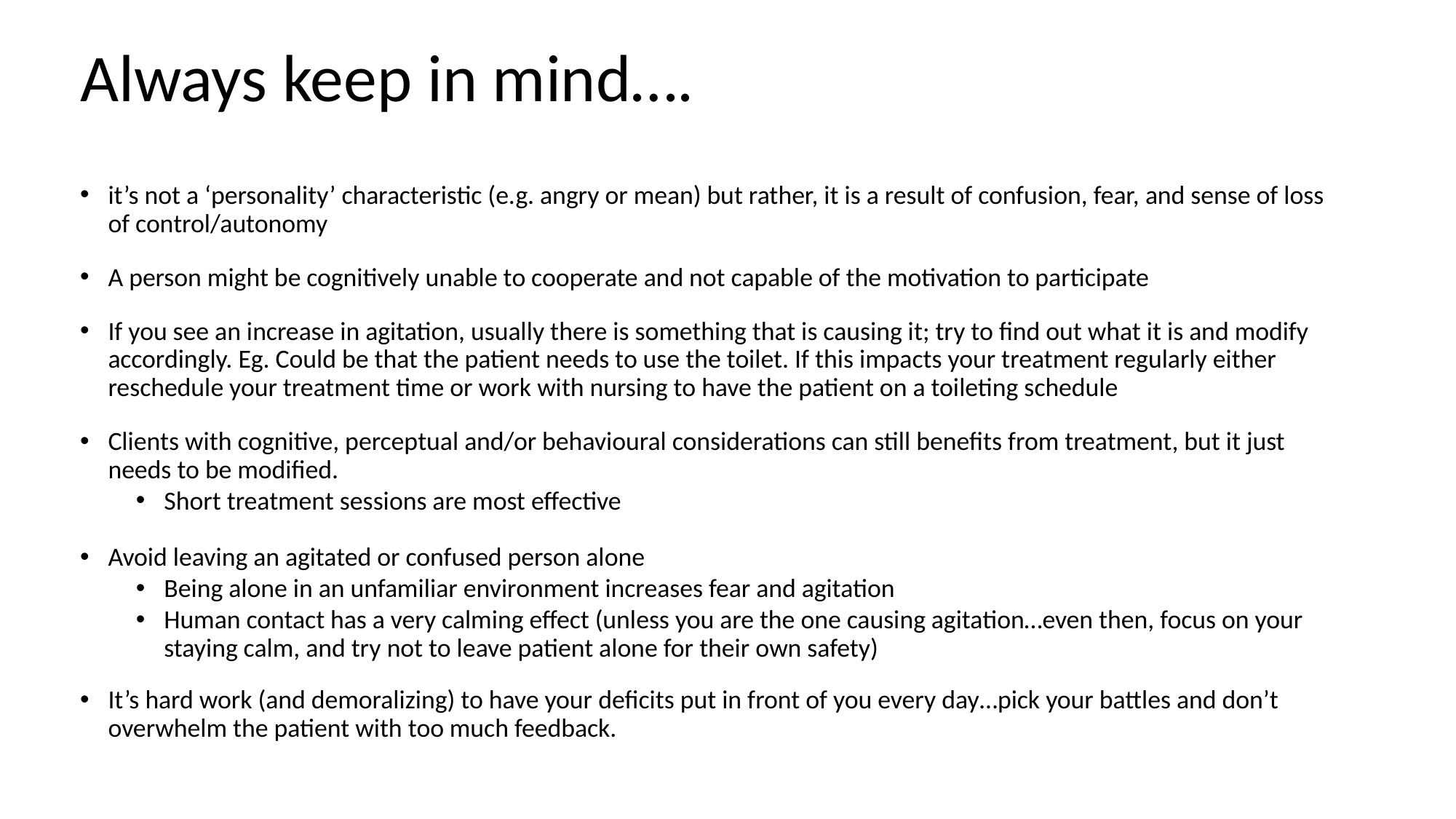

# Always keep in mind….

it’s not a ‘personality’ characteristic (e.g. angry or mean) but rather, it is a result of confusion, fear, and sense of loss of control/autonomy

A person might be cognitively unable to cooperate and not capable of the motivation to participate

If you see an increase in agitation, usually there is something that is causing it; try to find out what it is and modify accordingly. Eg. Could be that the patient needs to use the toilet. If this impacts your treatment regularly either reschedule your treatment time or work with nursing to have the patient on a toileting schedule

Clients with cognitive, perceptual and/or behavioural considerations can still benefits from treatment, but it just needs to be modified.
Short treatment sessions are most effective

Avoid leaving an agitated or confused person alone
Being alone in an unfamiliar environment increases fear and agitation
Human contact has a very calming effect (unless you are the one causing agitation…even then, focus on your staying calm, and try not to leave patient alone for their own safety)

It’s hard work (and demoralizing) to have your deficits put in front of you every day…pick your battles and don’t overwhelm the patient with too much feedback.